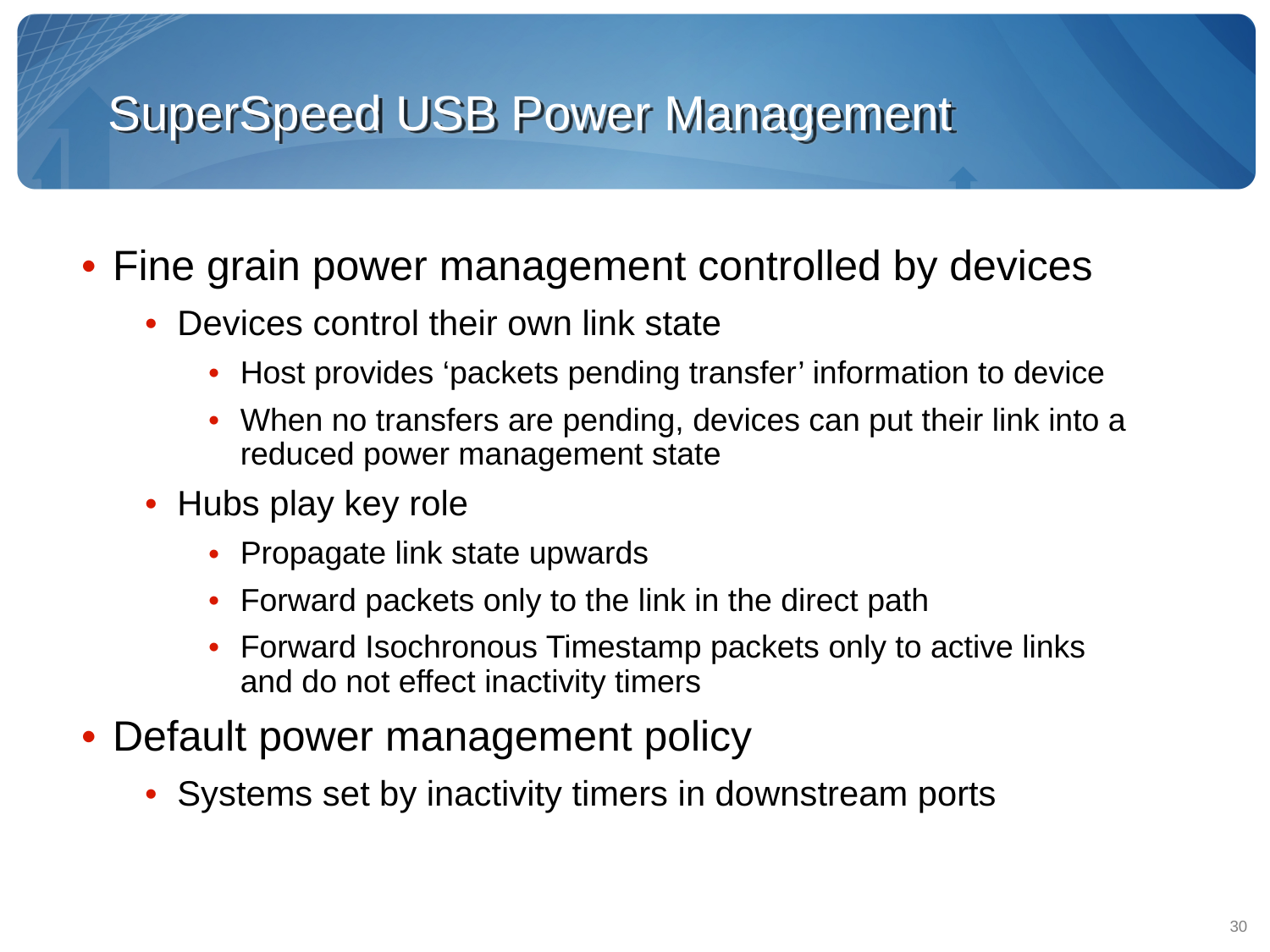

SuperSpeed USB Power Management
Fine grain power management controlled by devices
Devices control their own link state
Host provides ‘packets pending transfer’ information to device
When no transfers are pending, devices can put their link into a reduced power management state
Hubs play key role
Propagate link state upwards
Forward packets only to the link in the direct path
Forward Isochronous Timestamp packets only to active links and do not effect inactivity timers
Default power management policy
Systems set by inactivity timers in downstream ports
30